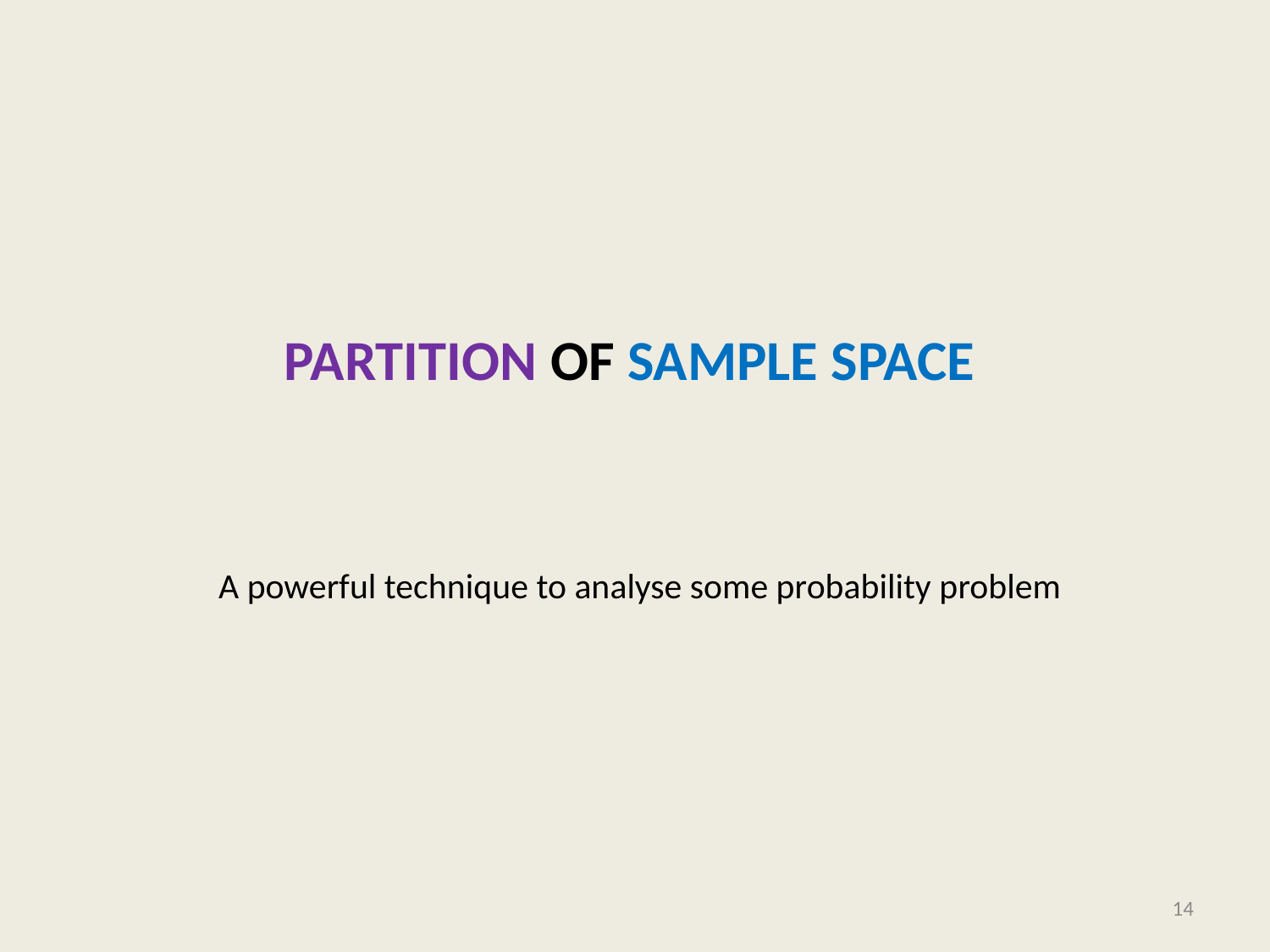

# Partition of Sample SPACE
A powerful technique to analyse some probability problem
14